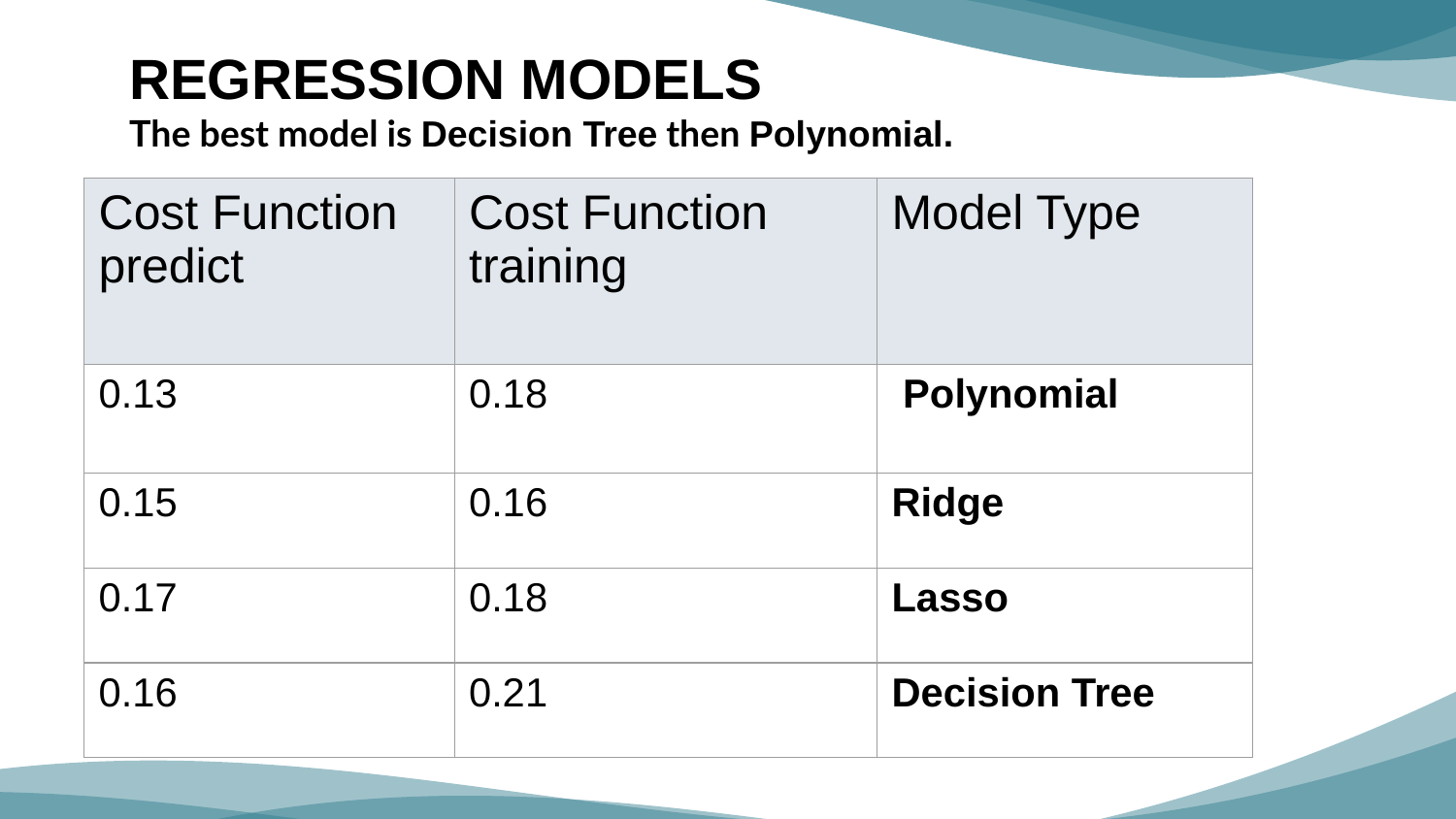

# REGRESSION MODELS The best model is Decision Tree then Polynomial.
| Cost Function predict | Cost Function training | Model Type |
| --- | --- | --- |
| 0.13 | 0.18 | Polynomial |
| 0.15 | 0.16 | Ridge |
| 0.17 | 0.18 | Lasso |
| 0.16 | 0.21 | Decision Tree |